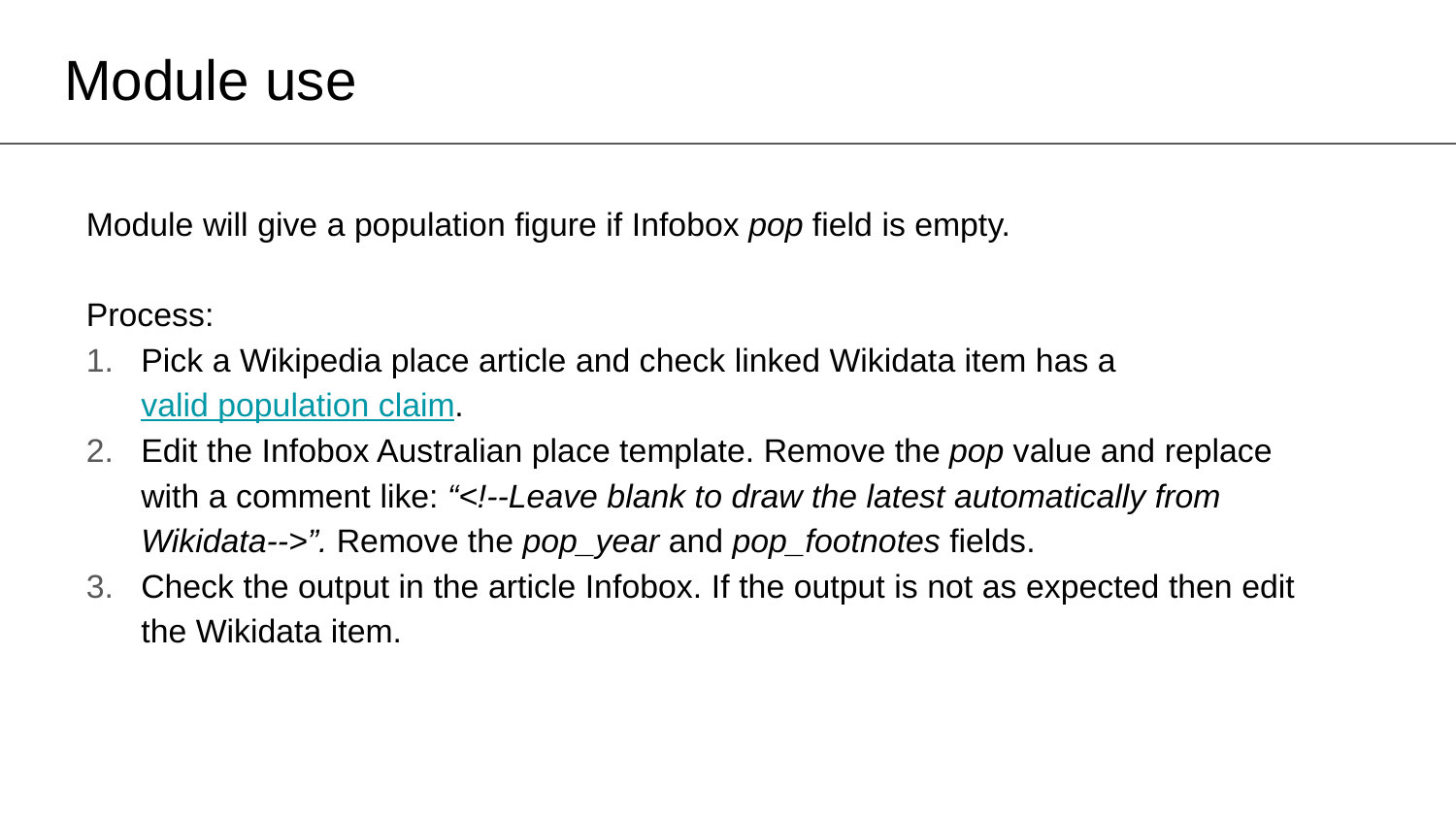

# Module use
Module will give a population figure if Infobox pop field is empty.

Process:
Pick a Wikipedia place article and check linked Wikidata item has a valid population claim.
Edit the Infobox Australian place template. Remove the pop value and replace with a comment like: “<!--Leave blank to draw the latest automatically from Wikidata-->”. Remove the pop_year and pop_footnotes fields.
Check the output in the article Infobox. If the output is not as expected then edit the Wikidata item.